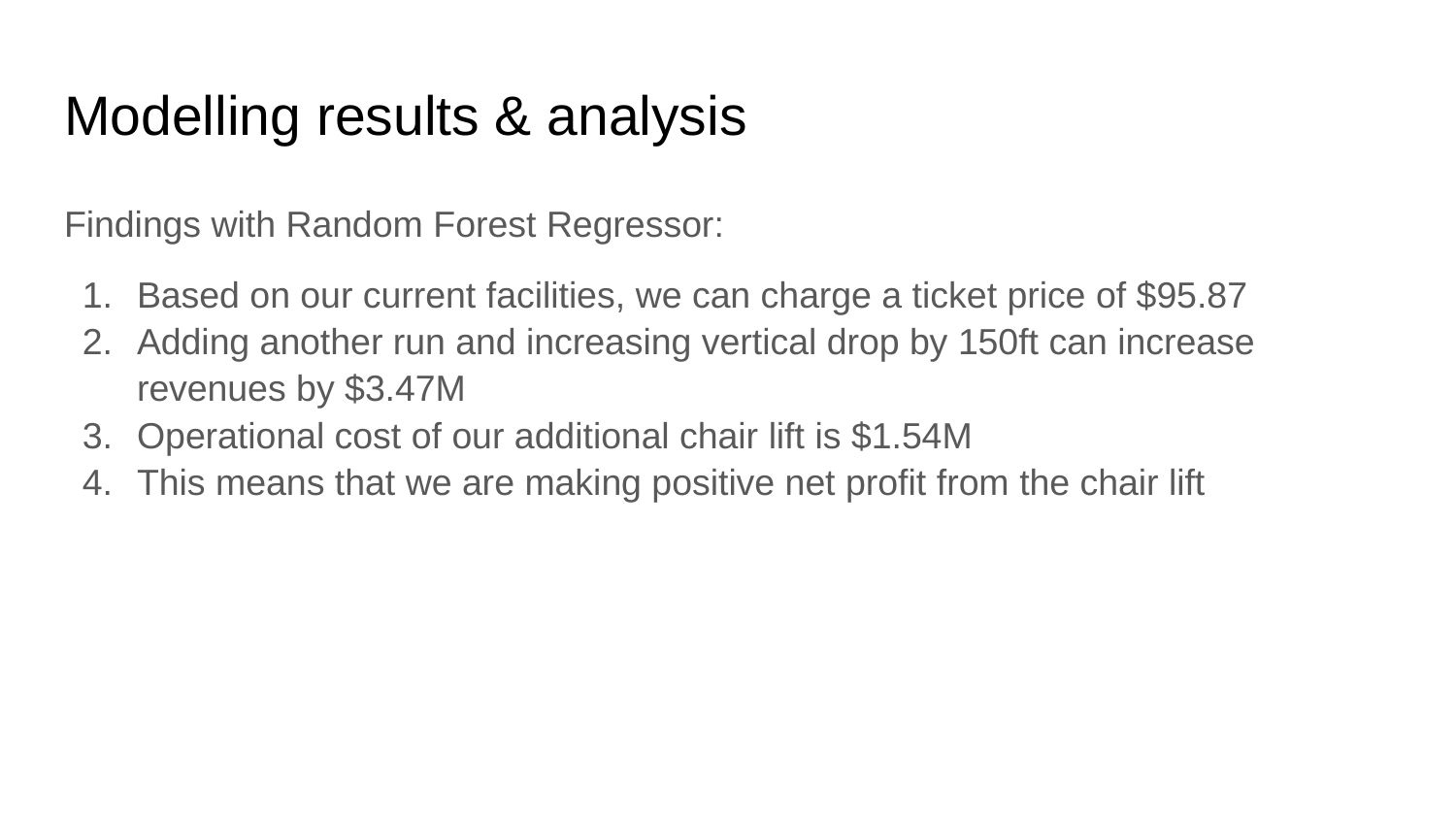

# Modelling results & analysis
Findings with Random Forest Regressor:
Based on our current facilities, we can charge a ticket price of $95.87
Adding another run and increasing vertical drop by 150ft can increase revenues by $3.47M
Operational cost of our additional chair lift is $1.54M
This means that we are making positive net profit from the chair lift